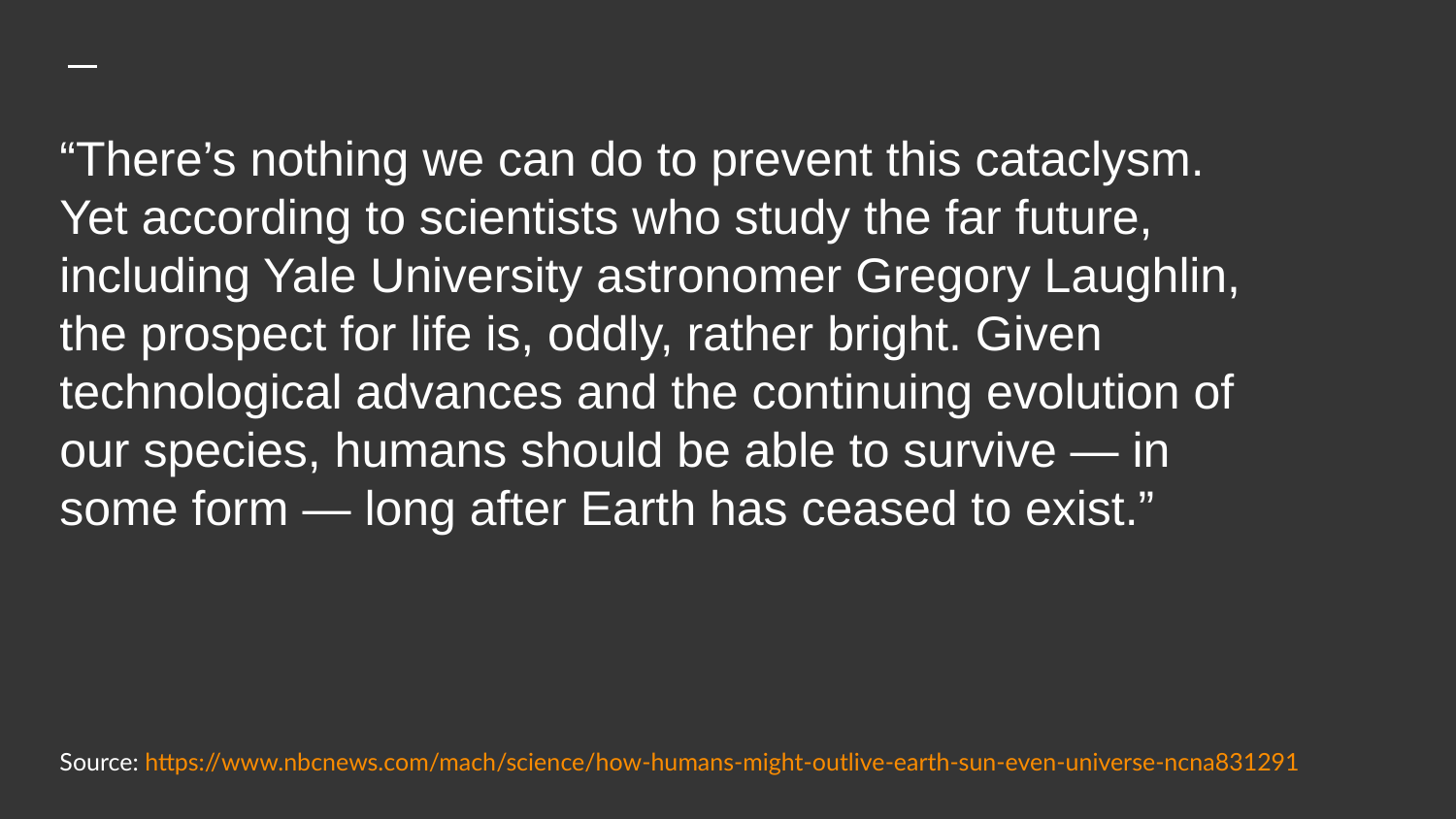

# “There’s nothing we can do to prevent this cataclysm. Yet according to scientists who study the far future, including Yale University astronomer Gregory Laughlin, the prospect for life is, oddly, rather bright. Given technological advances and the continuing evolution of our species, humans should be able to survive — in some form — long after Earth has ceased to exist.”

Source: https://www.nbcnews.com/mach/science/how-humans-might-outlive-earth-sun-even-universe-ncna831291